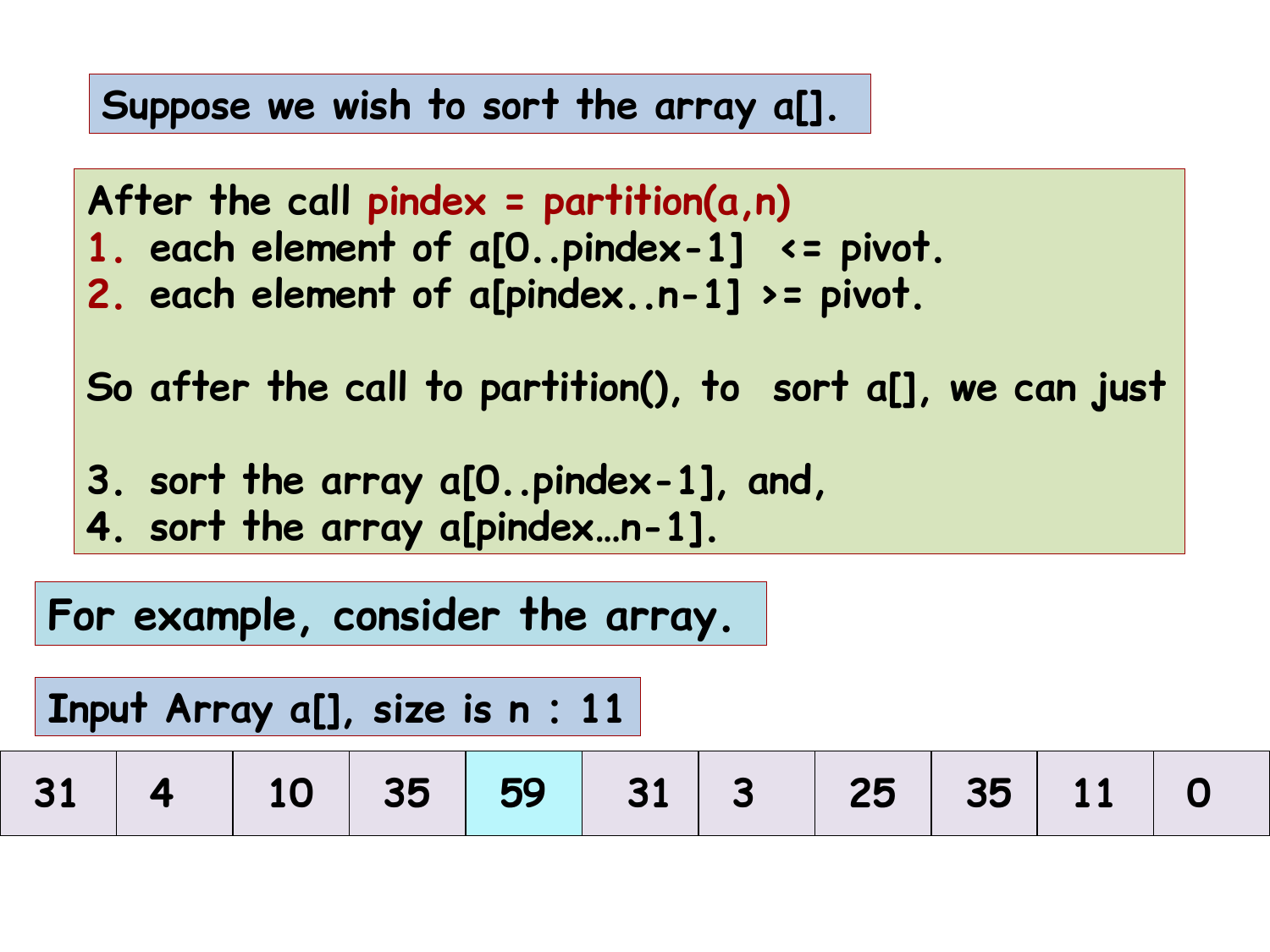

Suppose we wish to sort the array a[].
After the call pindex = partition(a,n)
each element of a[0..pindex-1]  <= pivot.
each element of a[pindex..n-1] >= pivot.

So after the call to partition(), to  sort a[], we can just

sort the array a[0..pindex-1], and,
sort the array a[pindex…n-1].
For example, consider the array.
Input Array a[], size is n : 11

31
4
10
35
59
31
3
25
35
11
0